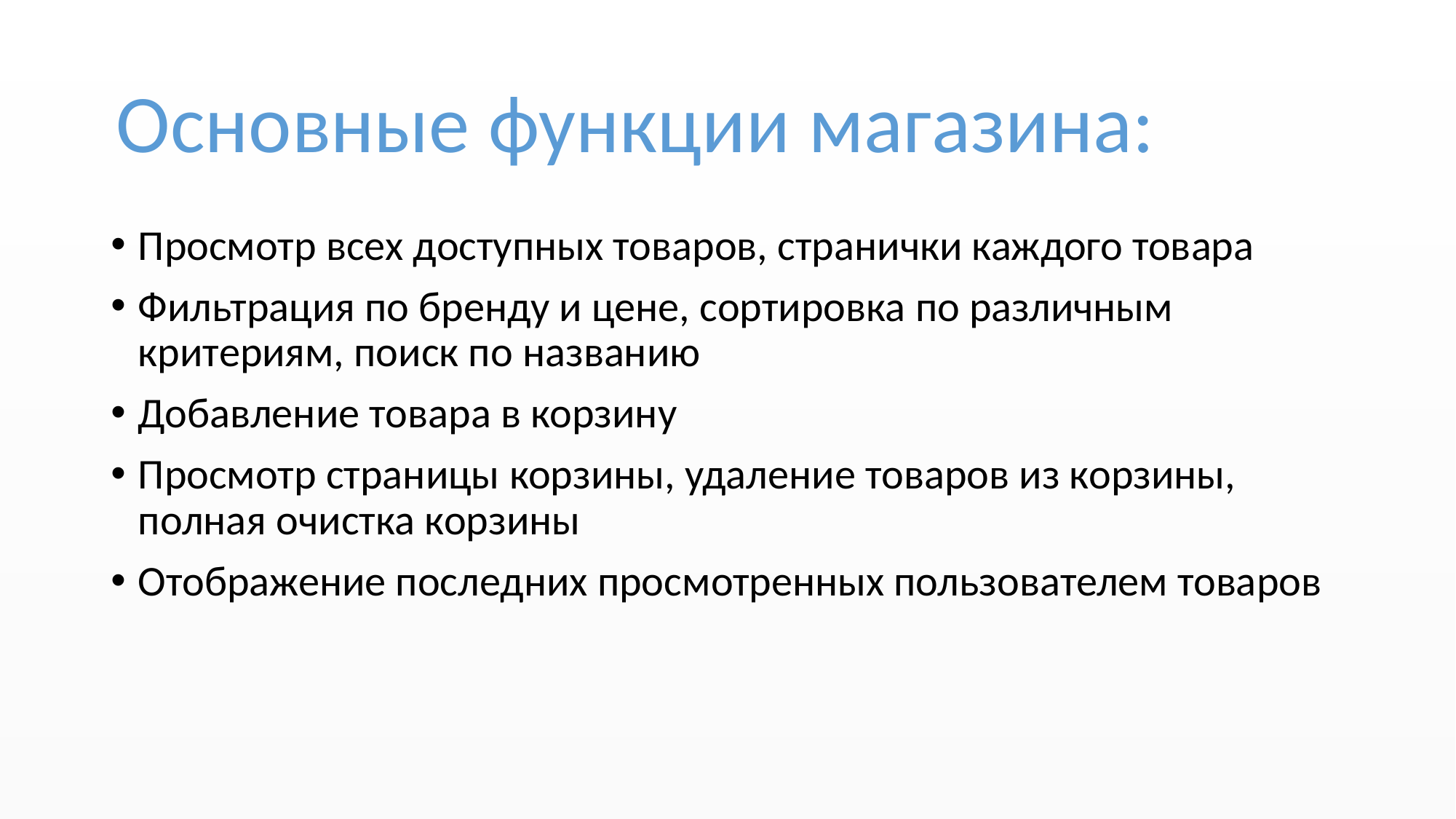

Основные функции магазина:
Просмотр всех доступных товаров, странички каждого товара
Фильтрация по бренду и цене, сортировка по различным критериям, поиск по названию
Добавление товара в корзину
Просмотр страницы корзины, удаление товаров из корзины, полная очистка корзины
Отображение последних просмотренных пользователем товаров